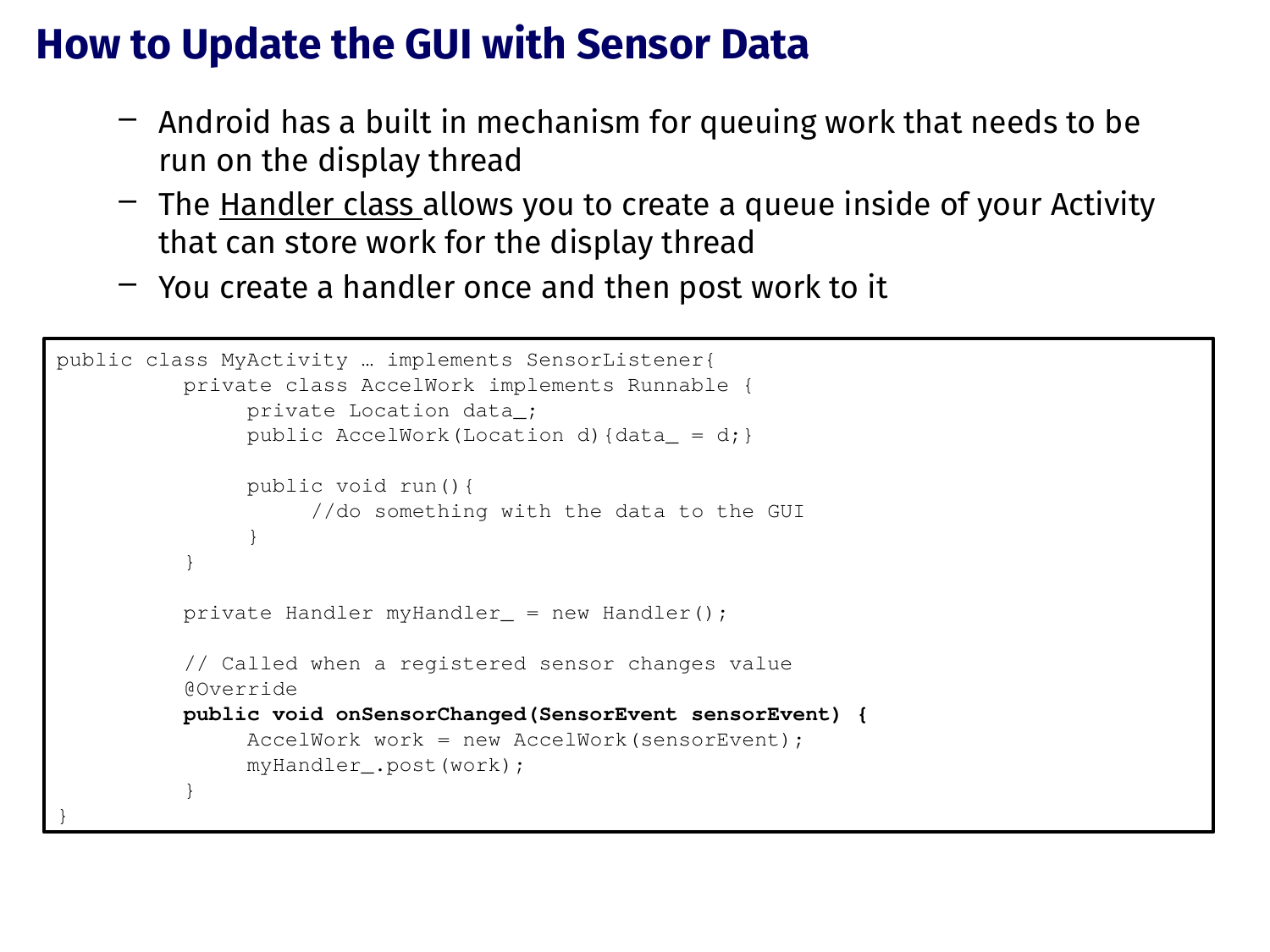

# How to Update the GUI with Sensor Data
Android has a built in mechanism for queuing work that needs to be run on the display thread
The Handler class allows you to create a queue inside of your Activity that can store work for the display thread
You create a handler once and then post work to it

public class MyActivity … implements SensorListener{
	private class AccelWork implements Runnable {
               private Location data_;
	     public AccelWork(Location d){data_ = d;}

	     public void run(){
		//do something with the data to the GUI
               }
          }

  	private Handler myHandler_ = new Handler();

          // Called when a registered sensor changes value
	@Override
	public void onSensorChanged(SensorEvent sensorEvent) {
	     AccelWork work = new AccelWork(sensorEvent);
               myHandler_.post(work);
	}
}